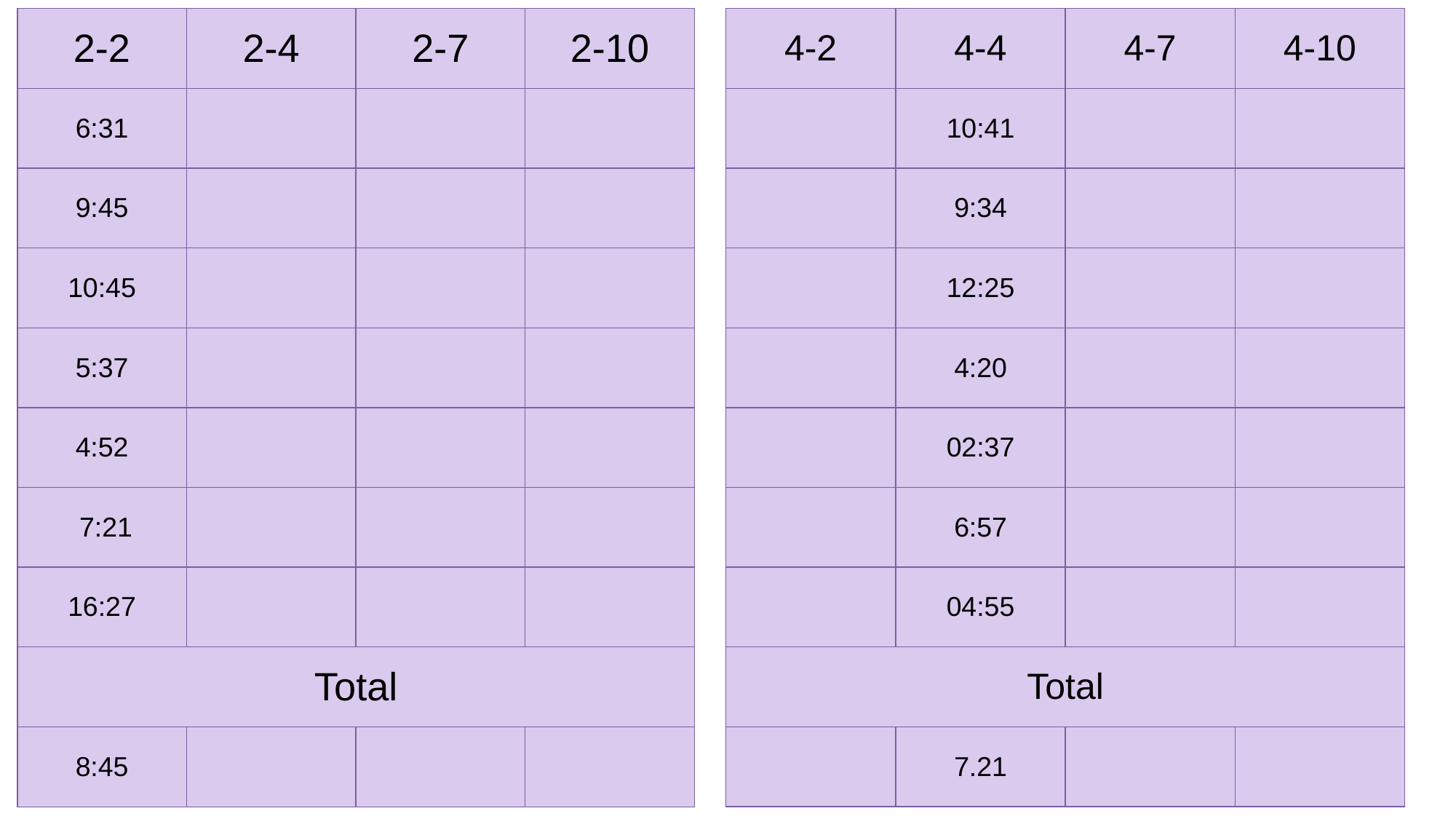

| 4-2 | 4-4 | 4-7 | 4-10 |
| --- | --- | --- | --- |
|  | 10:41 |  |  |
|  | 9:34 |  |  |
|  | 12:25 |  |  |
|  | 4:20 |  |  |
|  | 02:37 |  |  |
|  | 6:57 |  |  |
|  | 04:55 |  |  |
| Total |  |  |  |
|  | 7.21 |  |  |
| 2-2 | 2-4 | 2-7 | 2-10 |
| --- | --- | --- | --- |
| 6:31 |  |  |  |
| 9:45 |  |  |  |
| 10:45 |  |  |  |
| 5:37 |  |  |  |
| 4:52 |  |  |  |
| 7:21 |  |  |  |
| 16:27 |  |  |  |
| Total |  |  |  |
| 8:45 |  |  |  |